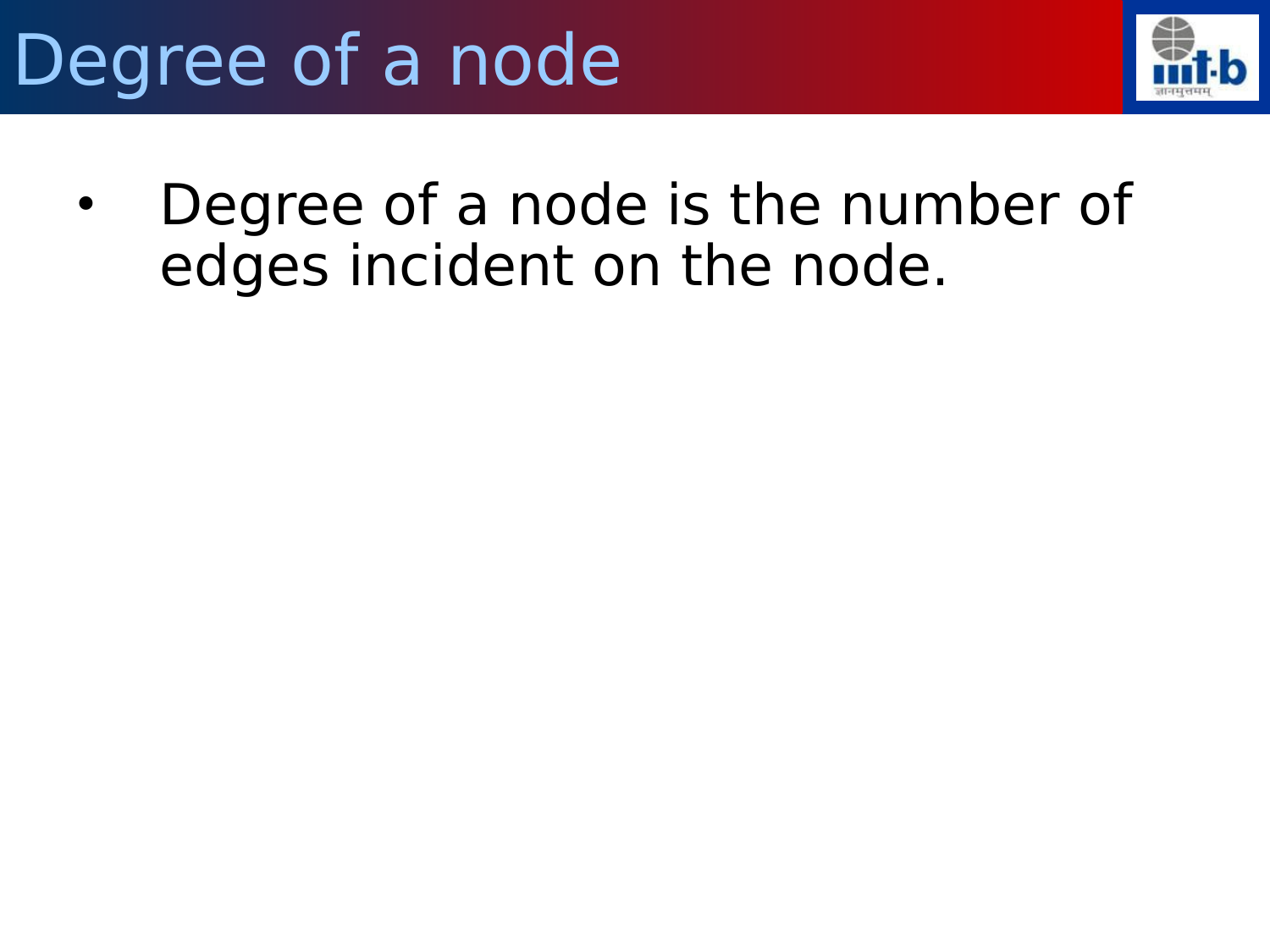

Degree of a node
Degree of a node is the number of edges incident on the node.